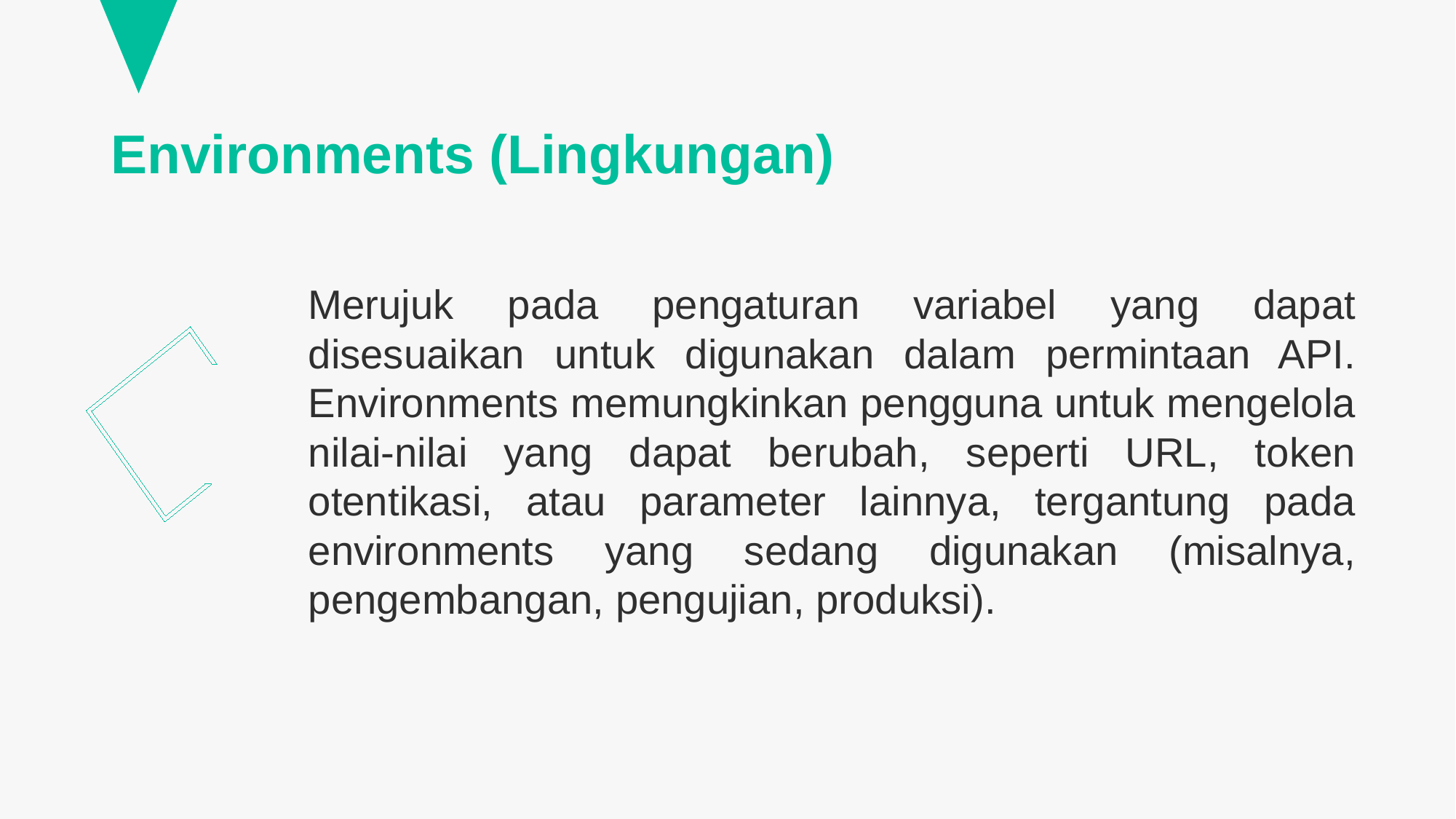

# Environments (Lingkungan)

Merujuk pada pengaturan variabel yang dapat disesuaikan untuk digunakan dalam permintaan API. Environments memungkinkan pengguna untuk mengelola nilai-nilai yang dapat berubah, seperti URL, token otentikasi, atau parameter lainnya, tergantung pada environments yang sedang digunakan (misalnya, pengembangan, pengujian, produksi).